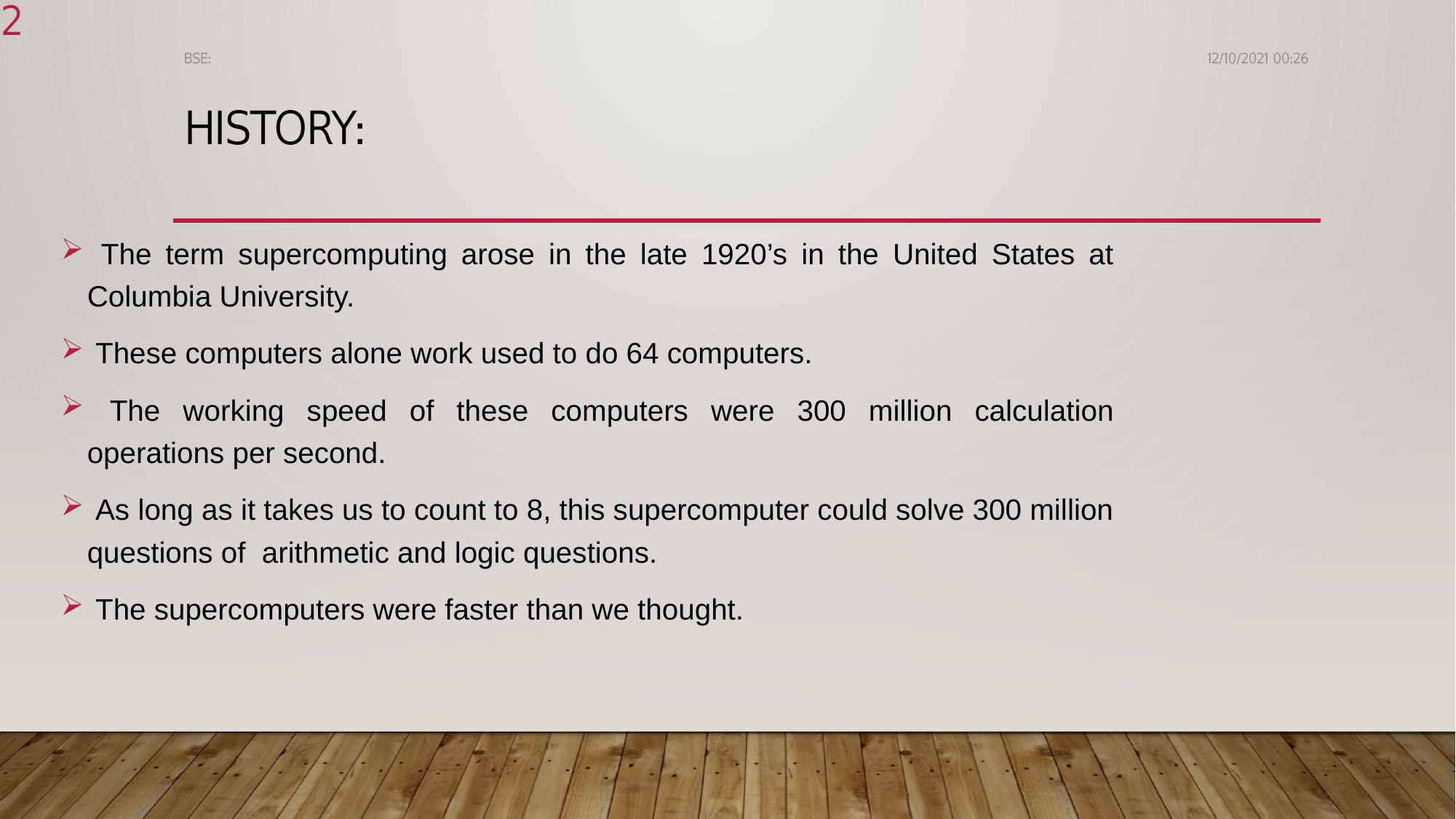

2
BSE:
12/10/2021 00:26
# History:
 The term supercomputing arose in the late 1920’s in the United States at Columbia University.
 These computers alone work used to do 64 computers.
 The working speed of these computers were 300 million calculation operations per second.
 As long as it takes us to count to 8, this supercomputer could solve 300 million questions of  arithmetic and logic questions.
 The supercomputers were faster than we thought.